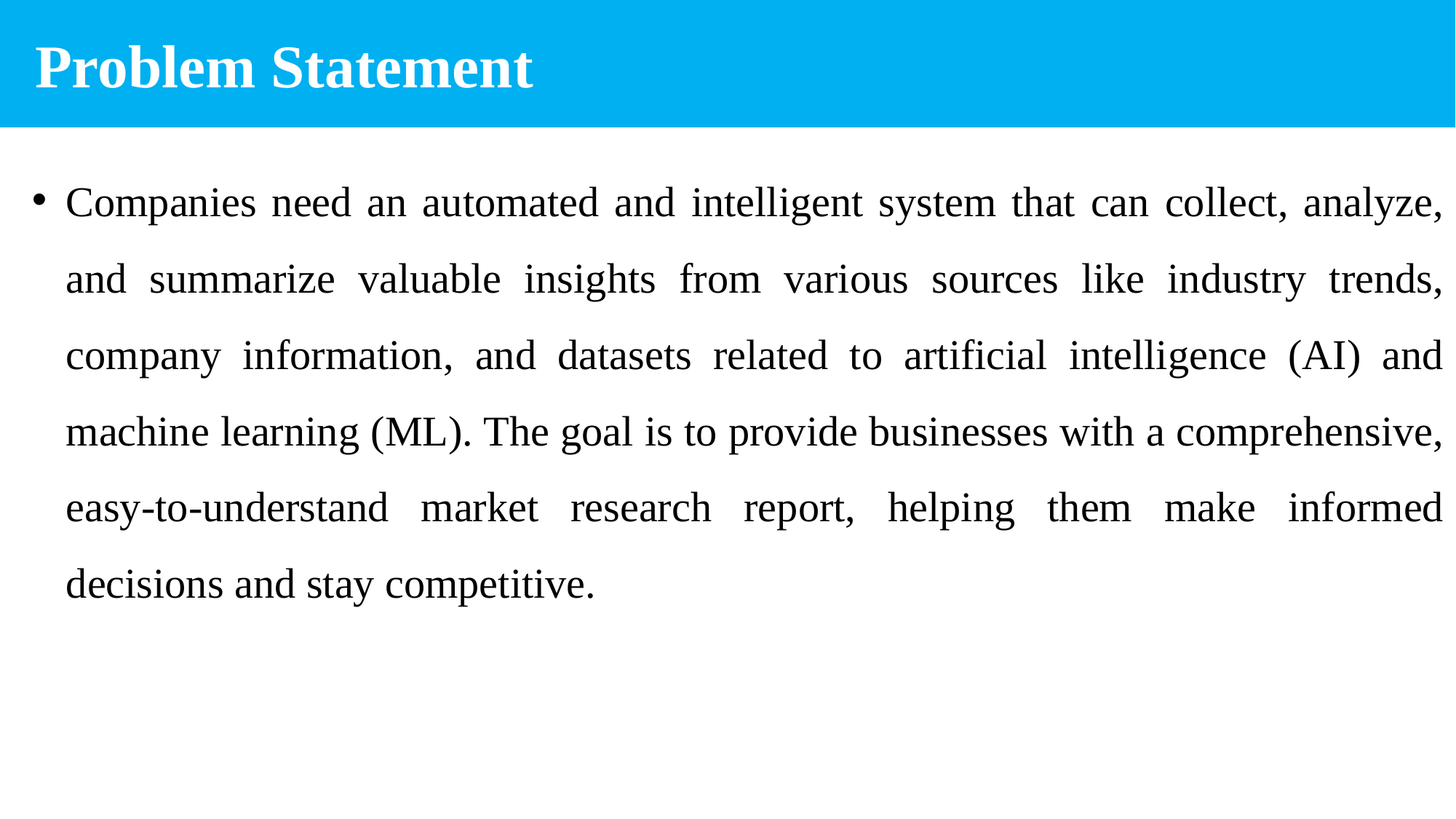

Problem Statement
Companies need an automated and intelligent system that can collect, analyze, and summarize valuable insights from various sources like industry trends, company information, and datasets related to artificial intelligence (AI) and machine learning (ML). The goal is to provide businesses with a comprehensive, easy-to-understand market research report, helping them make informed decisions and stay competitive.